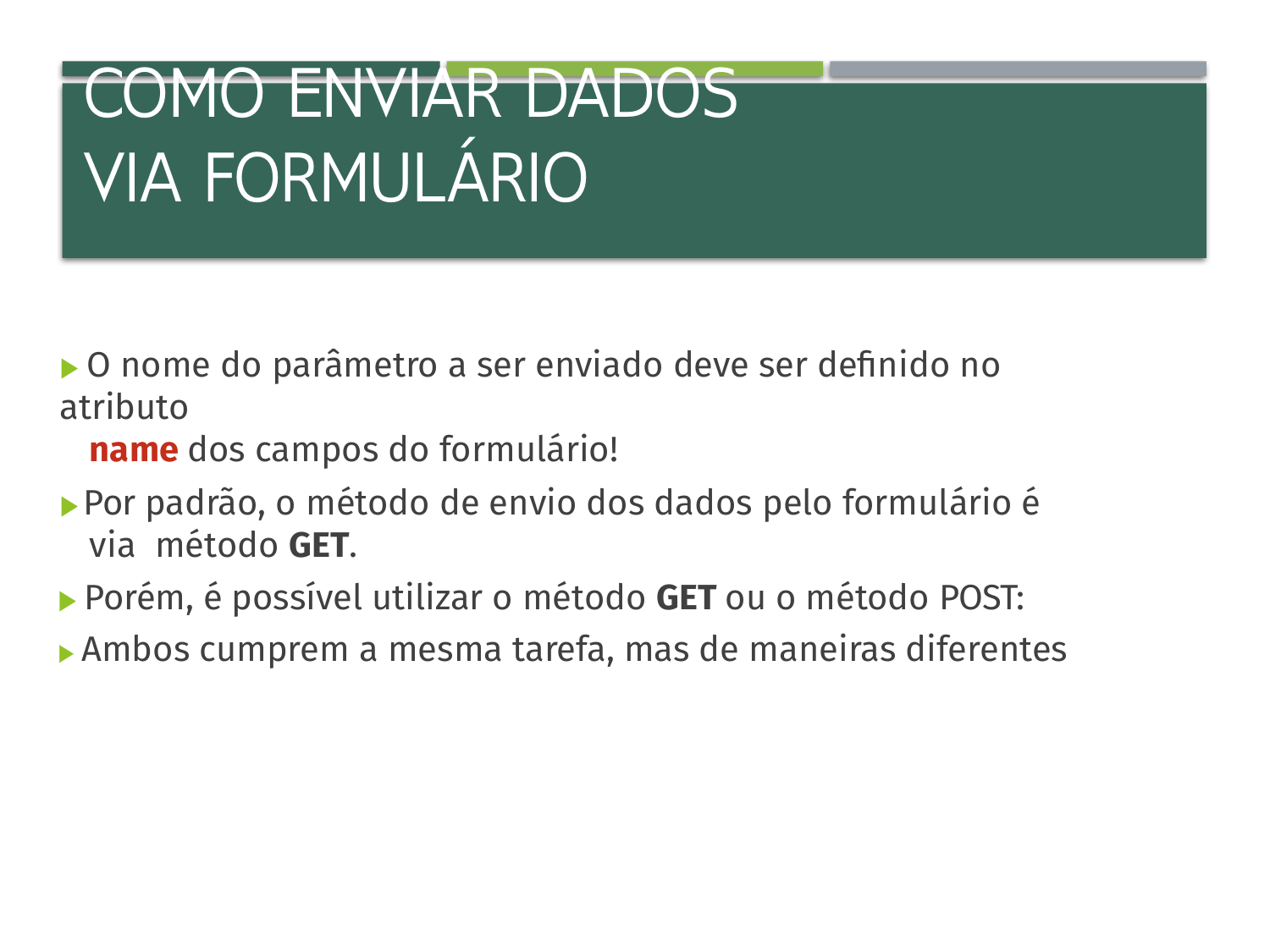

# Como enviar dados via Formulário
▶ O nome do parâmetro a ser enviado deve ser definido no atributo
name dos campos do formulário!
▶ Por padrão, o método de envio dos dados pelo formulário é via  método GET.
▶ Porém, é possível utilizar o método GET ou o método POST:
▶ Ambos cumprem a mesma tarefa, mas de maneiras diferentes